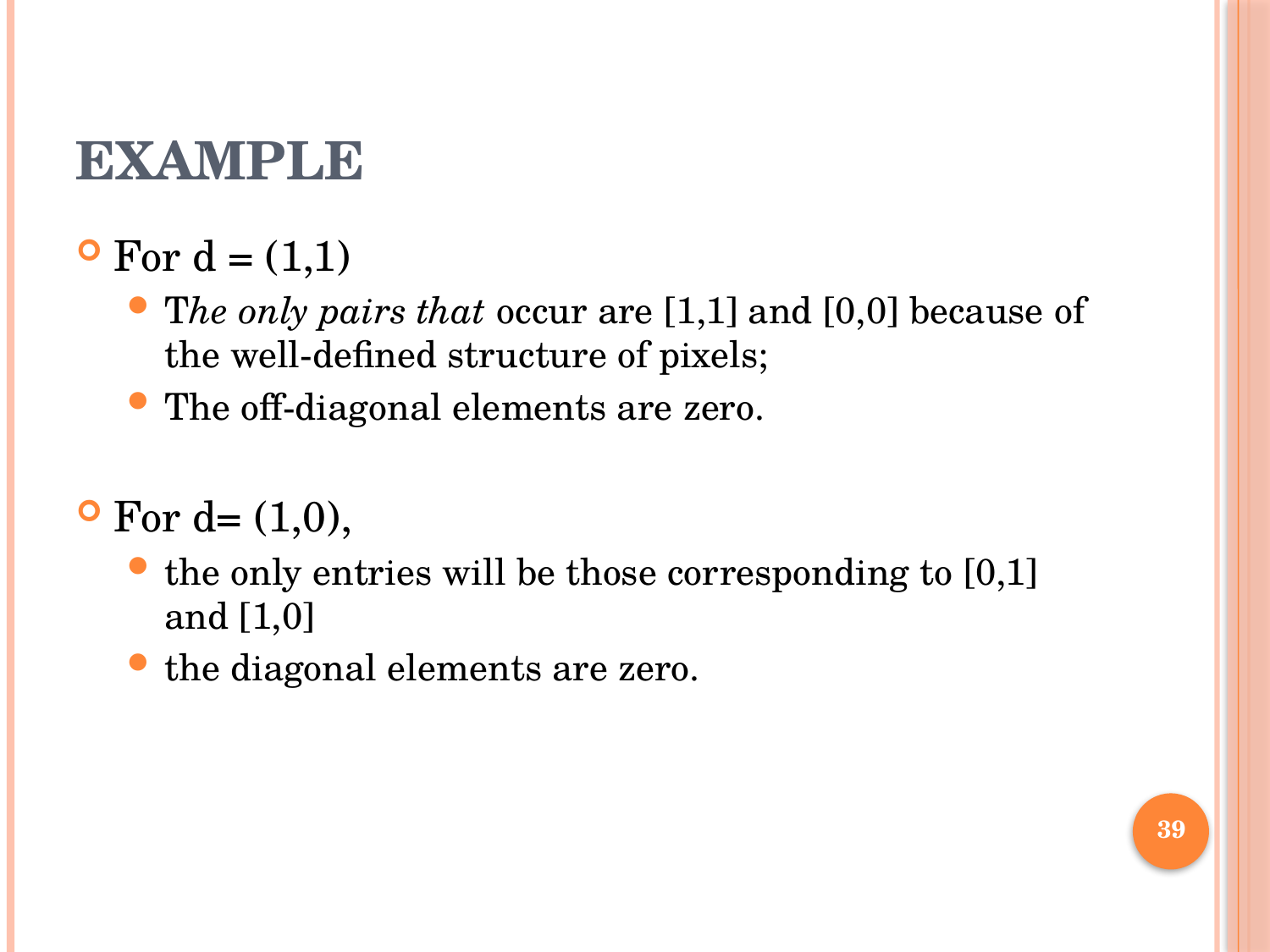

# Example
For d = (1,1)
The only pairs that occur are [1,1] and [0,0] because of the well-defined structure of pixels;
The off-diagonal elements are zero.

For d= (1,0),
the only entries will be those corresponding to [0,1] and [1,0]
the diagonal elements are zero.

39